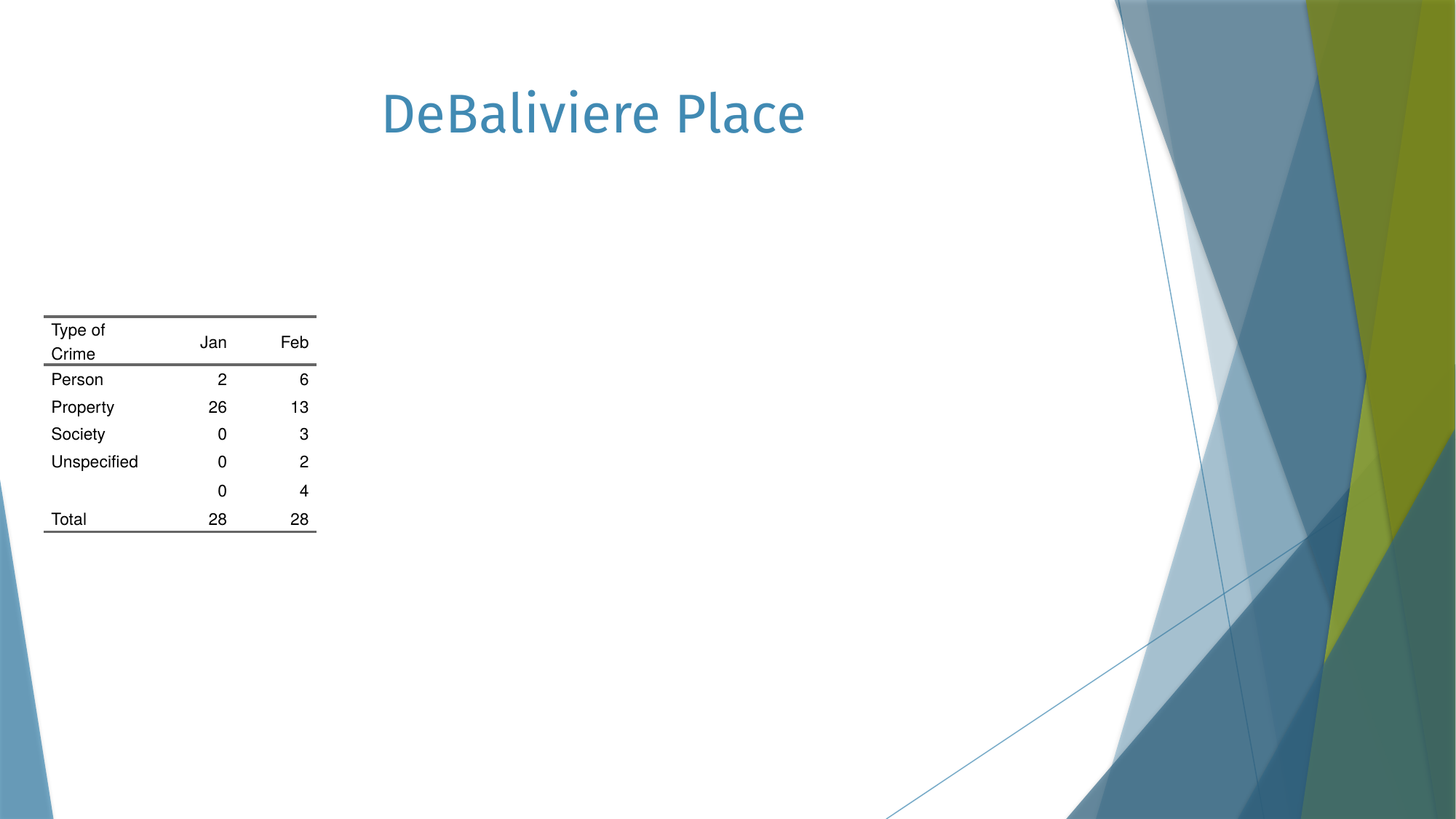

# DeBaliviere Place
| Type of Crime | Jan | Feb |
| --- | --- | --- |
| Person | 2 | 6 |
| Property | 26 | 13 |
| Society | 0 | 3 |
| Unspecified | 0 | 2 |
|  | 0 | 4 |
| Total | 28 | 28 |